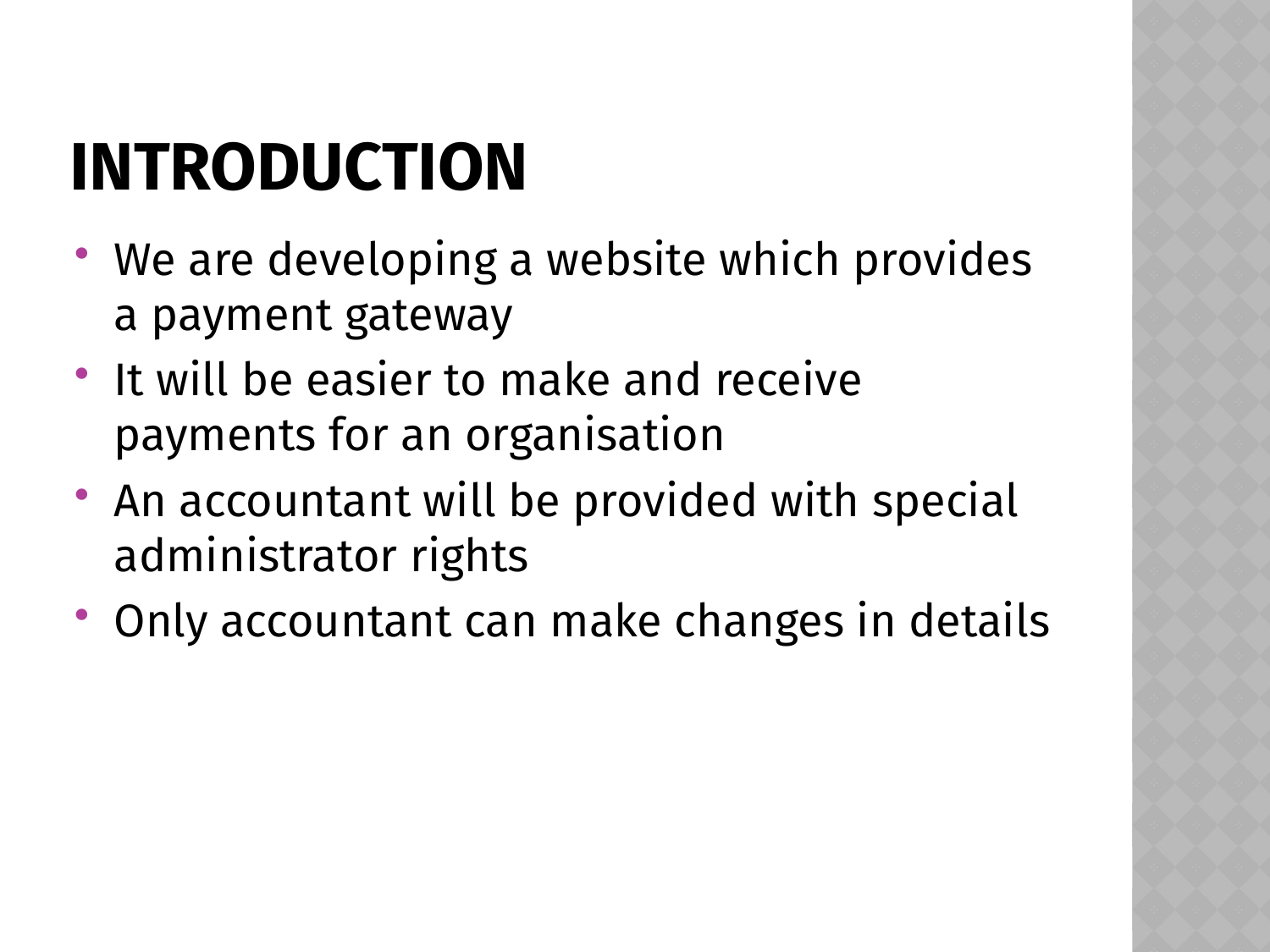

# Introduction
We are developing a website which provides a payment gateway
It will be easier to make and receive payments for an organisation
An accountant will be provided with special administrator rights
Only accountant can make changes in details